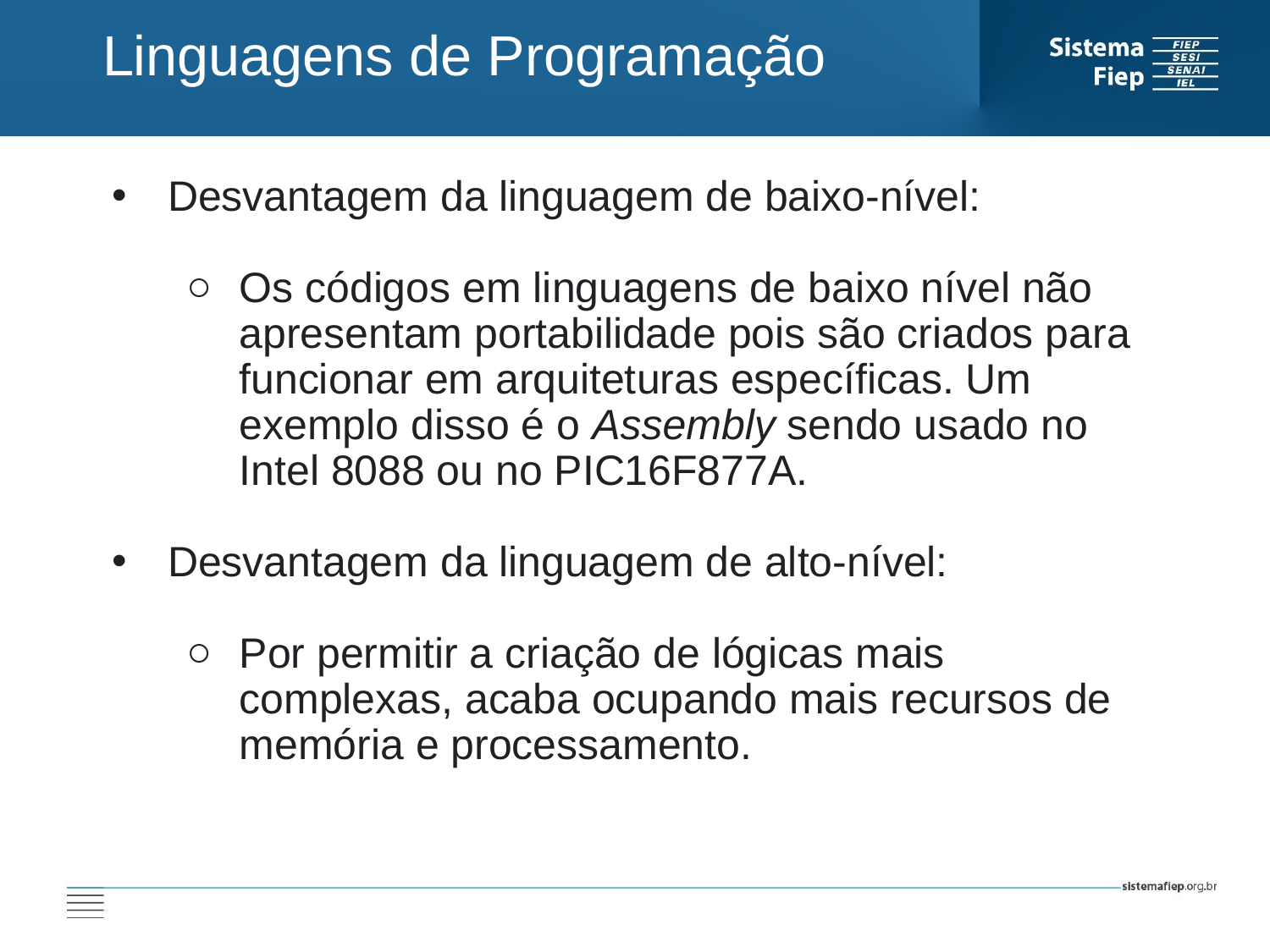

Linguagens de Programação

  Desvantagem da linguagem de baixo-nível:

Os códigos em linguagens de baixo nível não apresentam portabilidade pois são criados para funcionar em arquiteturas específicas. Um exemplo disso é o Assembly sendo usado no Intel 8088 ou no PIC16F877A.

  Desvantagem da linguagem de alto-nível:

Por permitir a criação de lógicas mais complexas, acaba ocupando mais recursos de memória e processamento.

AT